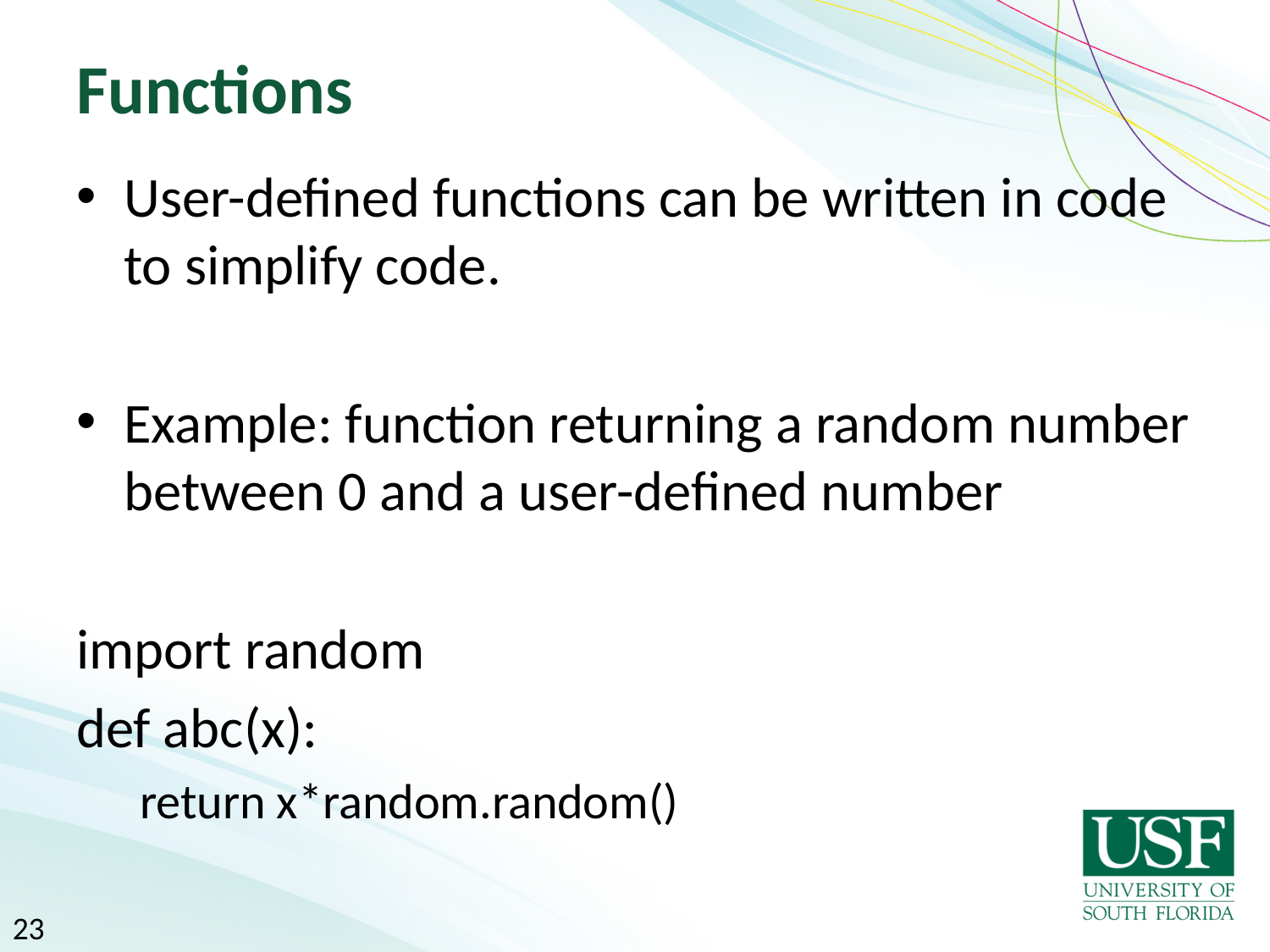

# Functions
User-defined functions can be written in code to simplify code.

Example: function returning a random number between 0 and a user-defined number

import random
def abc(x):
return x*random.random()

23